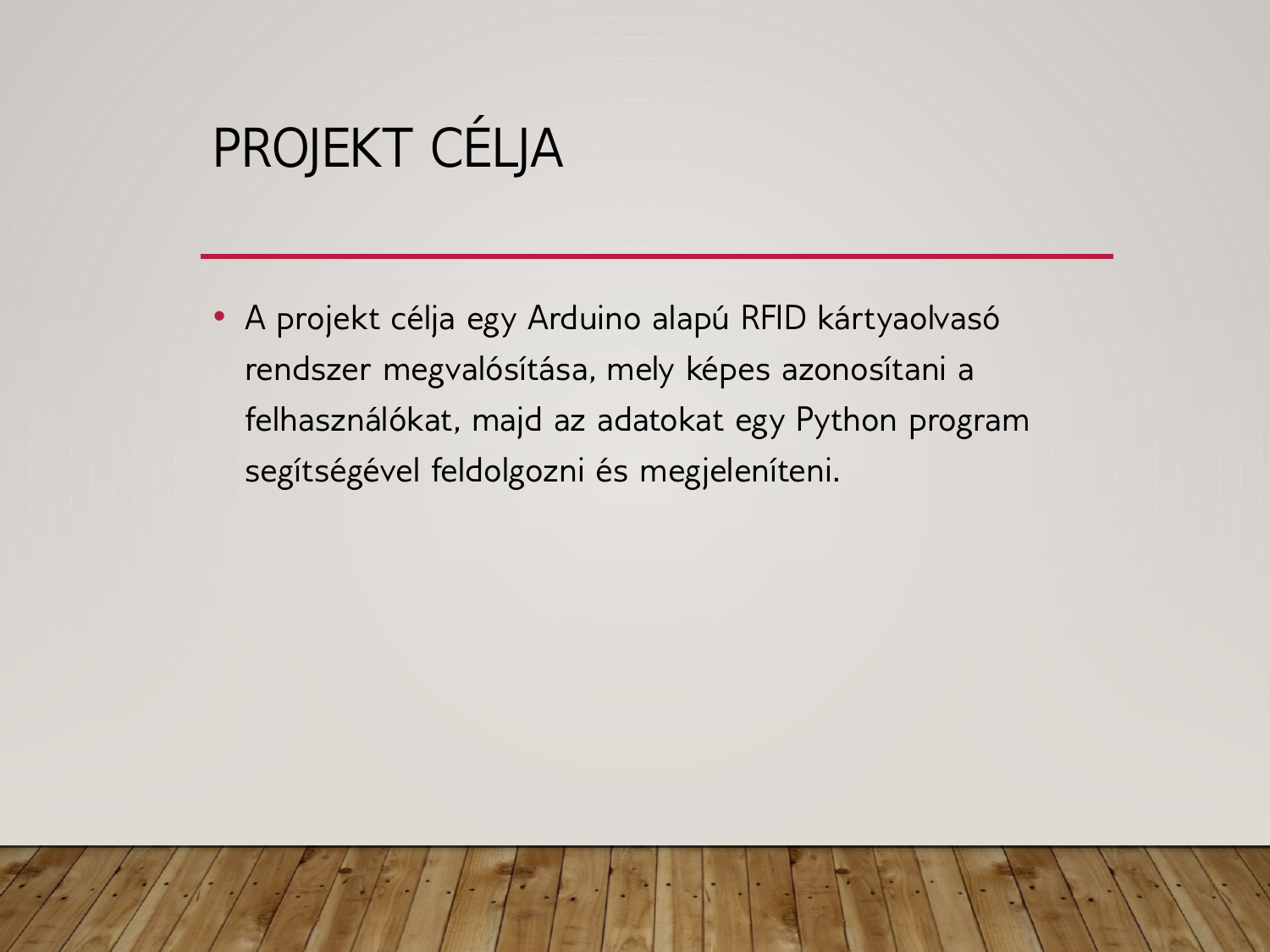

# Projekt célja
A projekt célja egy Arduino alapú RFID kártyaolvasó rendszer megvalósítása, mely képes azonosítani a felhasználókat, majd az adatokat egy Python program segítségével feldolgozni és megjeleníteni.